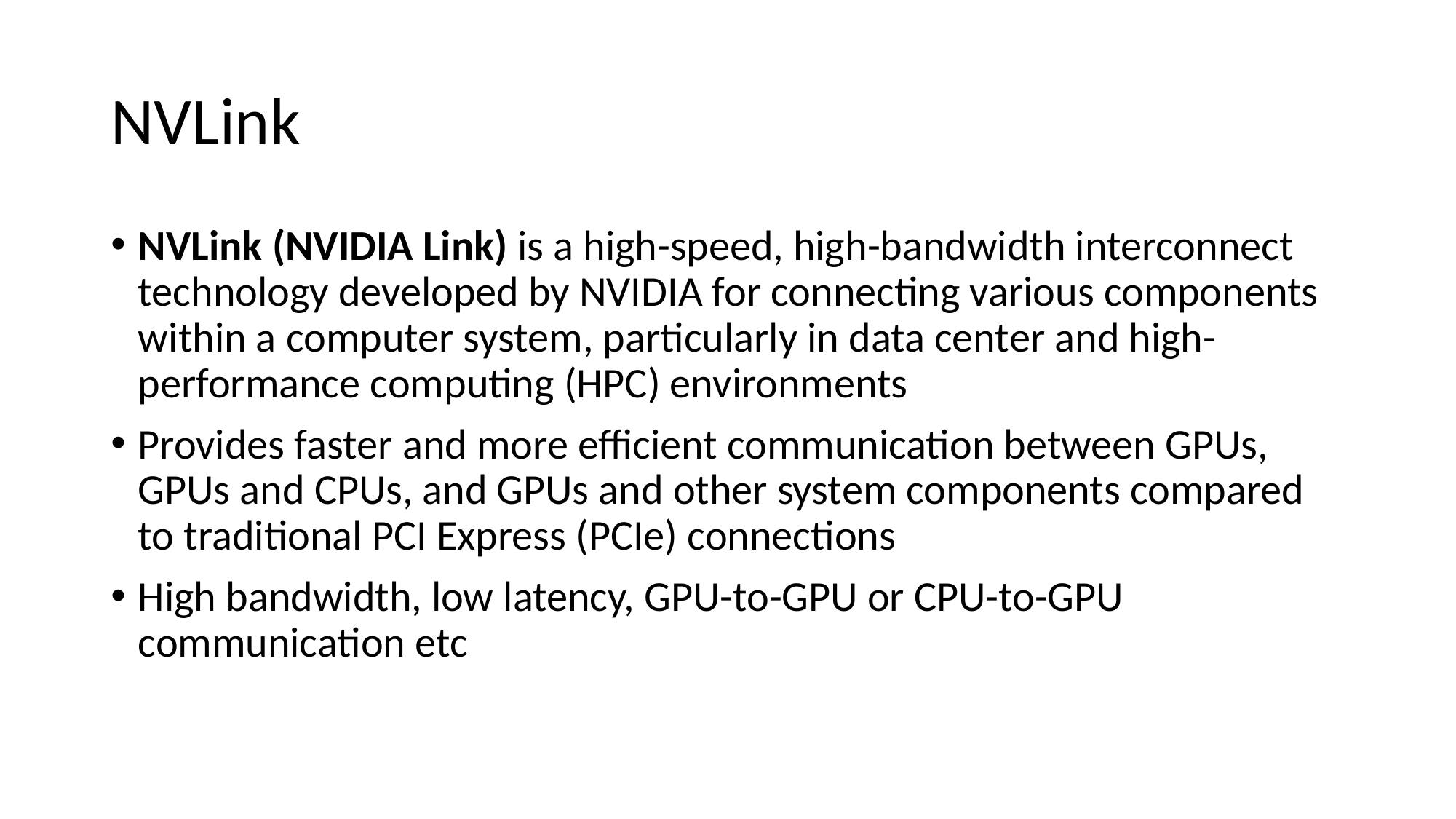

# NVLink
NVLink (NVIDIA Link) is a high-speed, high-bandwidth interconnect technology developed by NVIDIA for connecting various components within a computer system, particularly in data center and high-performance computing (HPC) environments
Provides faster and more efficient communication between GPUs, GPUs and CPUs, and GPUs and other system components compared to traditional PCI Express (PCIe) connections
High bandwidth, low latency, GPU-to-GPU or CPU-to-GPU communication etc